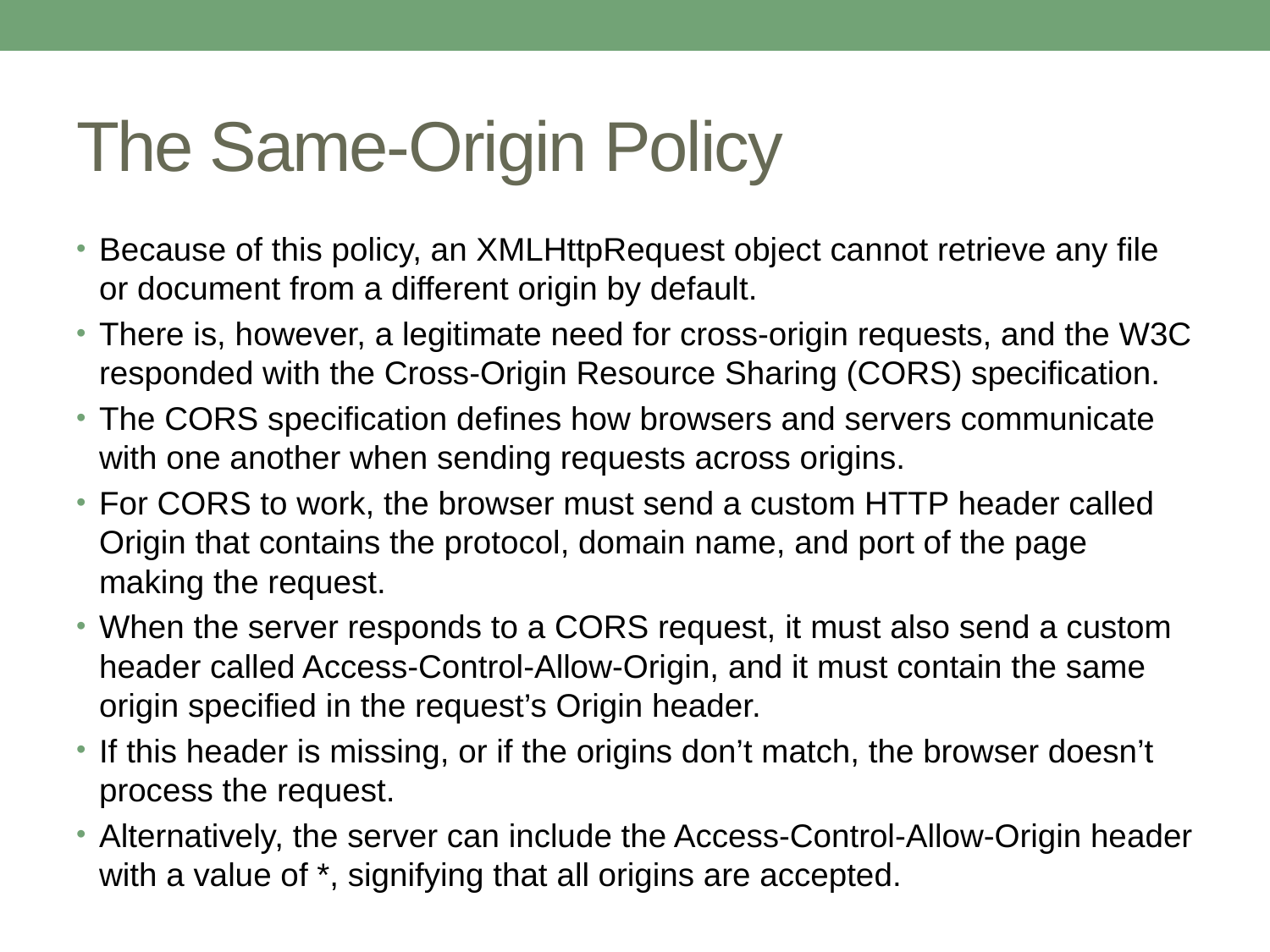

# The Same‐Origin Policy
Because of this policy, an XMLHttpRequest object cannot retrieve any file or document from a different origin by default.
There is, however, a legitimate need for cross‐origin requests, and the W3C responded with the Cross‐Origin Resource Sharing (CORS) specification.
The CORS specification defines how browsers and servers communicate with one another when sending requests across origins.
For CORS to work, the browser must send a custom HTTP header called Origin that contains the protocol, domain name, and port of the page making the request.
When the server responds to a CORS request, it must also send a custom header called Access‐Control‐Allow‐Origin, and it must contain the same origin specified in the request’s Origin header.
If this header is missing, or if the origins don’t match, the browser doesn’t process the request.
Alternatively, the server can include the Access‐Control‐Allow‐Origin header with a value of *, signifying that all origins are accepted.